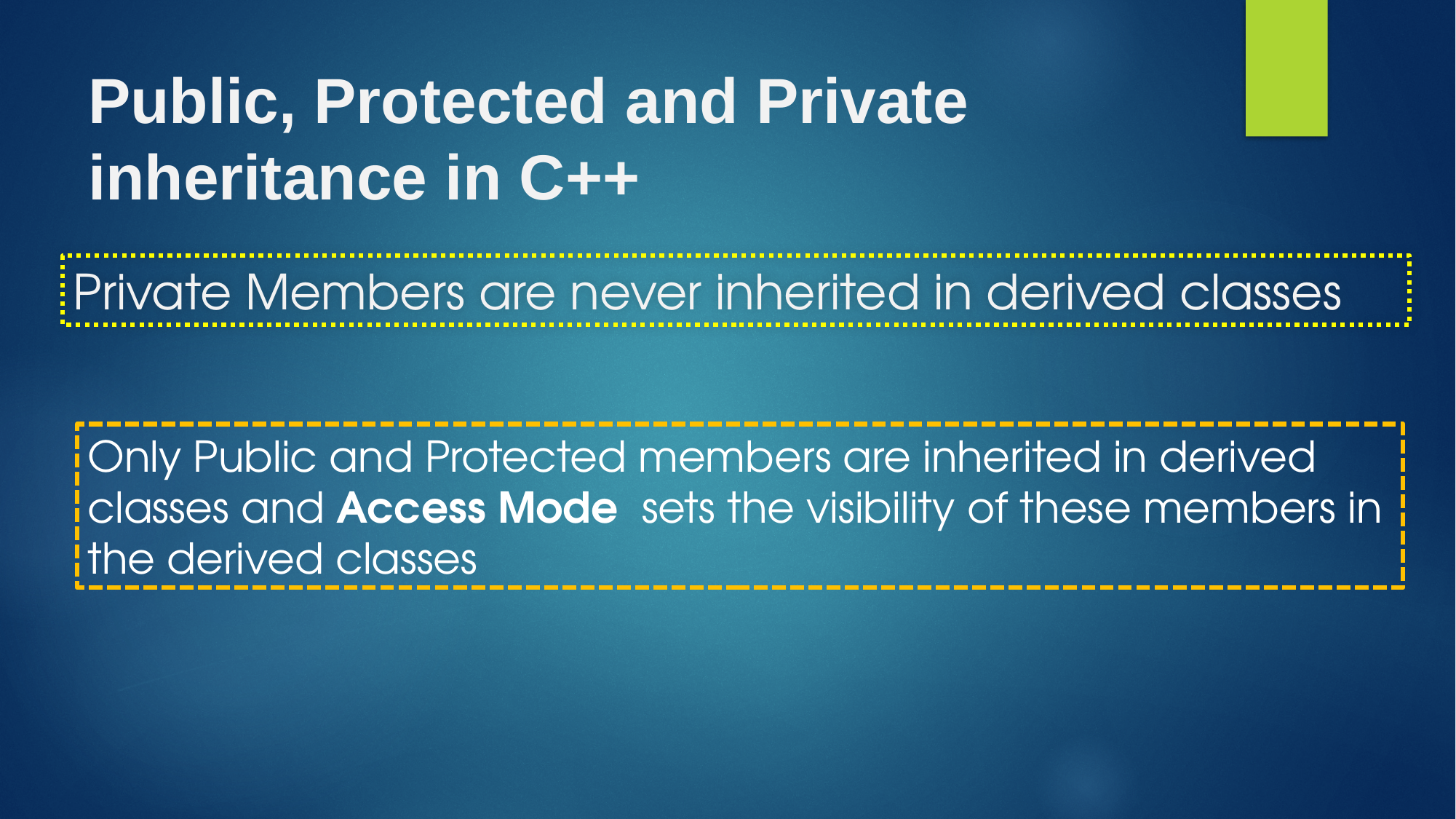

# Public, Protected and Private inheritance in C++
Private Members are never inherited in derived classes
Only Public and Protected members are inherited in derived classes and Access Mode  sets the visibility of these members in the derived classes